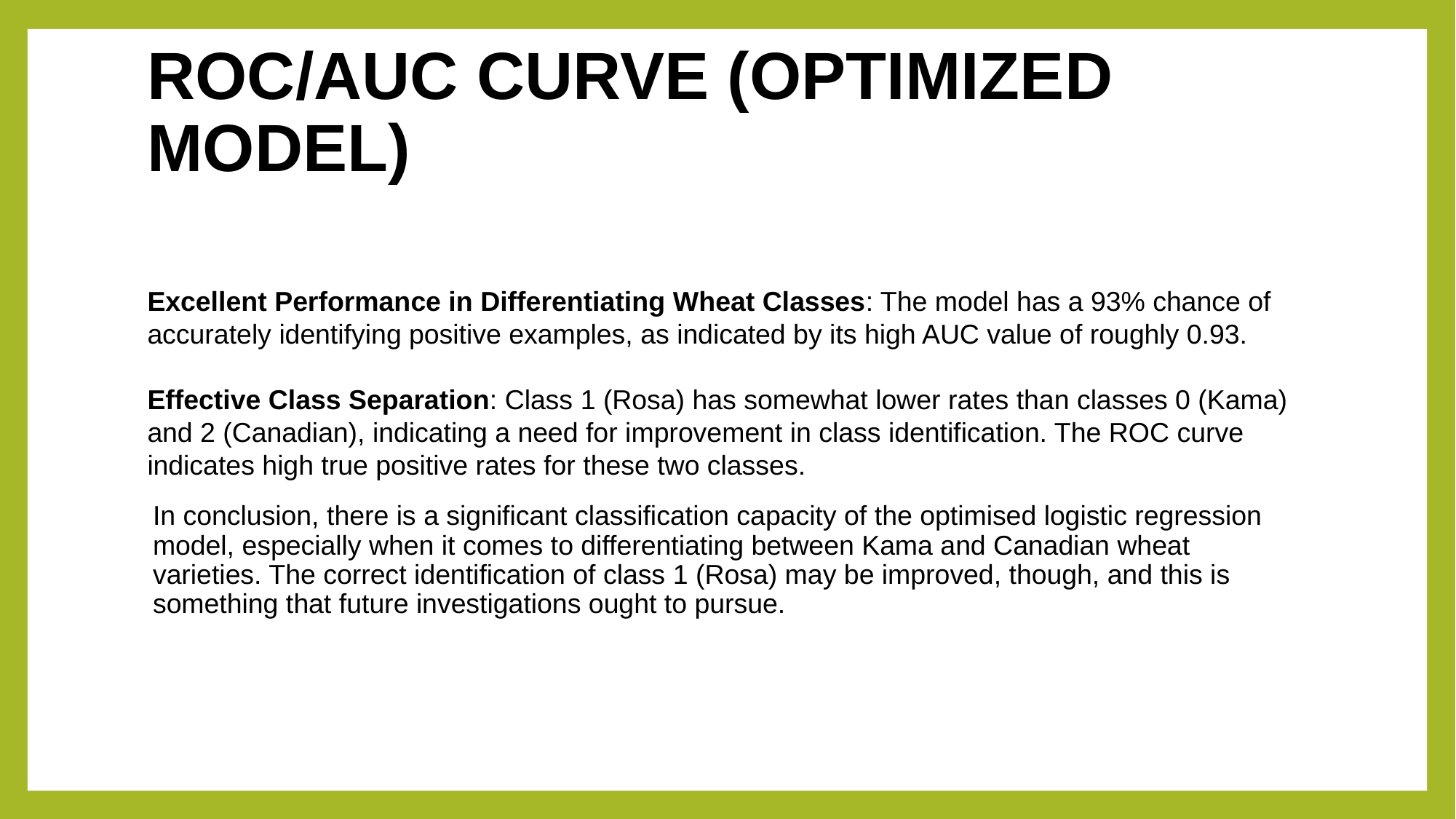

# ROC/AUC Curve (Optimized Model)

Excellent Performance in Differentiating Wheat Classes: The model has a 93% chance of accurately identifying positive examples, as indicated by its high AUC value of roughly 0.93.
Effective Class Separation: Class 1 (Rosa) has somewhat lower rates than classes 0 (Kama) and 2 (Canadian), indicating a need for improvement in class identification. The ROC curve indicates high true positive rates for these two classes.
In conclusion, there is a significant classification capacity of the optimised logistic regression model, especially when it comes to differentiating between Kama and Canadian wheat varieties. The correct identification of class 1 (Rosa) may be improved, though, and this is something that future investigations ought to pursue.